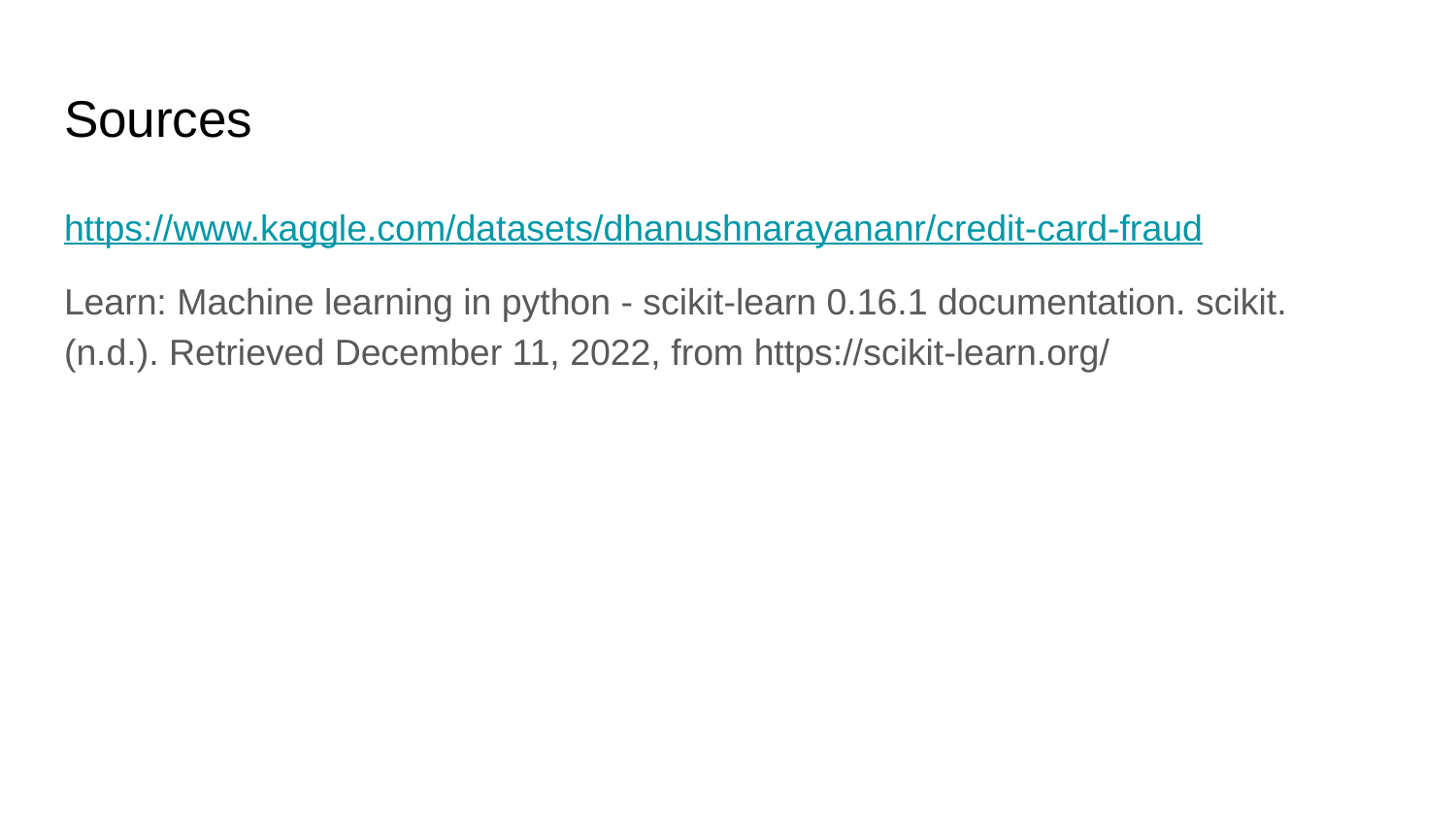

# Sources
https://www.kaggle.com/datasets/dhanushnarayananr/credit-card-fraud
Learn: Machine learning in python - scikit-learn 0.16.1 documentation. scikit. (n.d.). Retrieved December 11, 2022, from https://scikit-learn.org/